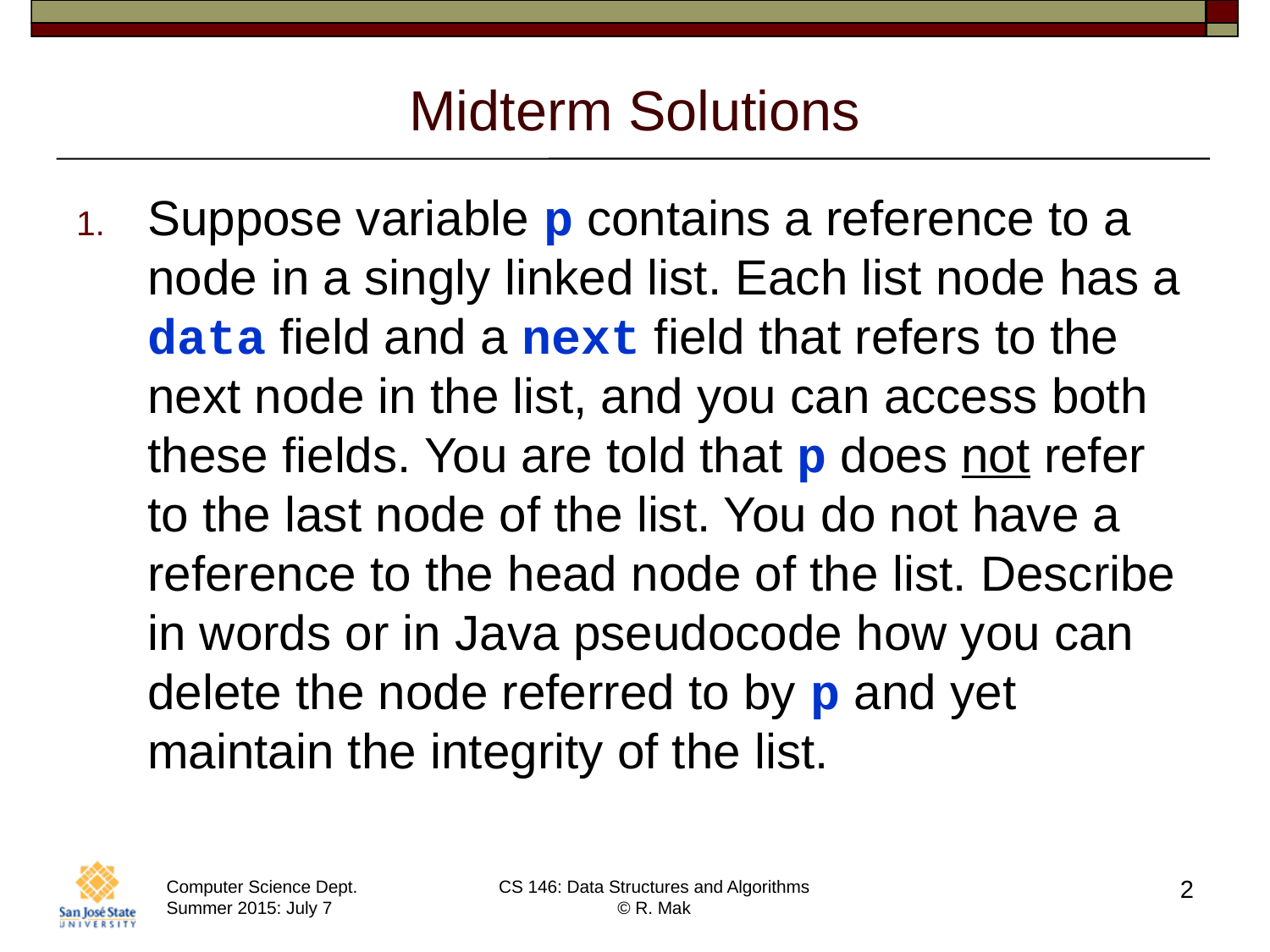

# Midterm Solutions
Suppose variable p contains a reference to a node in a singly linked list. Each list node has a data field and a next field that refers to the next node in the list, and you can access both these fields. You are told that p does not refer to the last node of the list. You do not have a reference to the head node of the list. Describe in words or in Java pseudocode how you can delete the node referred to by p and yet maintain the integrity of the list.
2